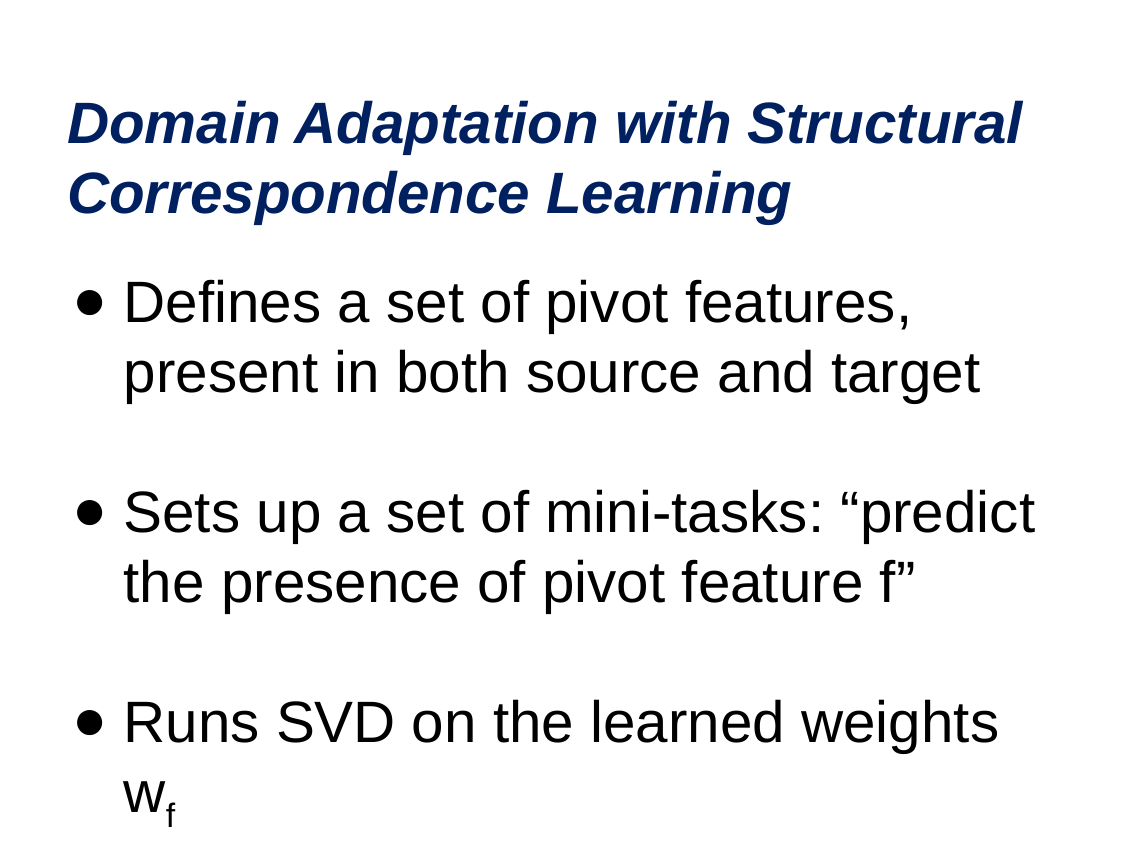

# Domain Adaptation with Structural Correspondence Learning
Defines a set of pivot features, present in both source and target

Sets up a set of mini-tasks: “predict the presence of pivot feature f”

Runs SVD on the learned weights wf